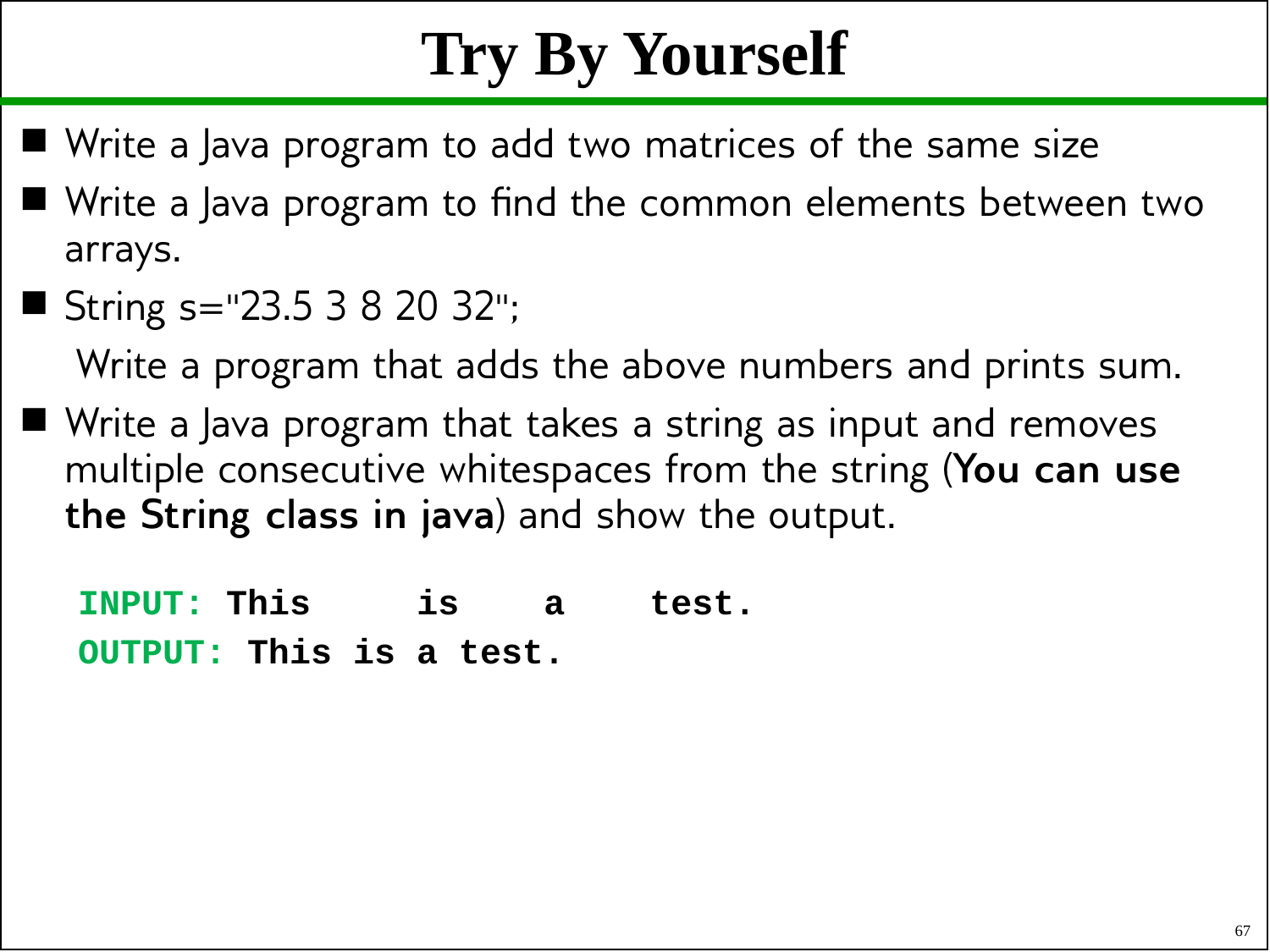

# Try By Yourself
Write a Java program to add two matrices of the same size
Write a Java program to find the common elements between two arrays.
String s="23.5 3 8 20 32";
    Write a program that adds the above numbers and prints sum.
Write a Java program that takes a string as input and removes multiple consecutive whitespaces from the string (You can use the String class in java) and show the output.

INPUT: This     is    a    test.
OUTPUT: This is a test.
67